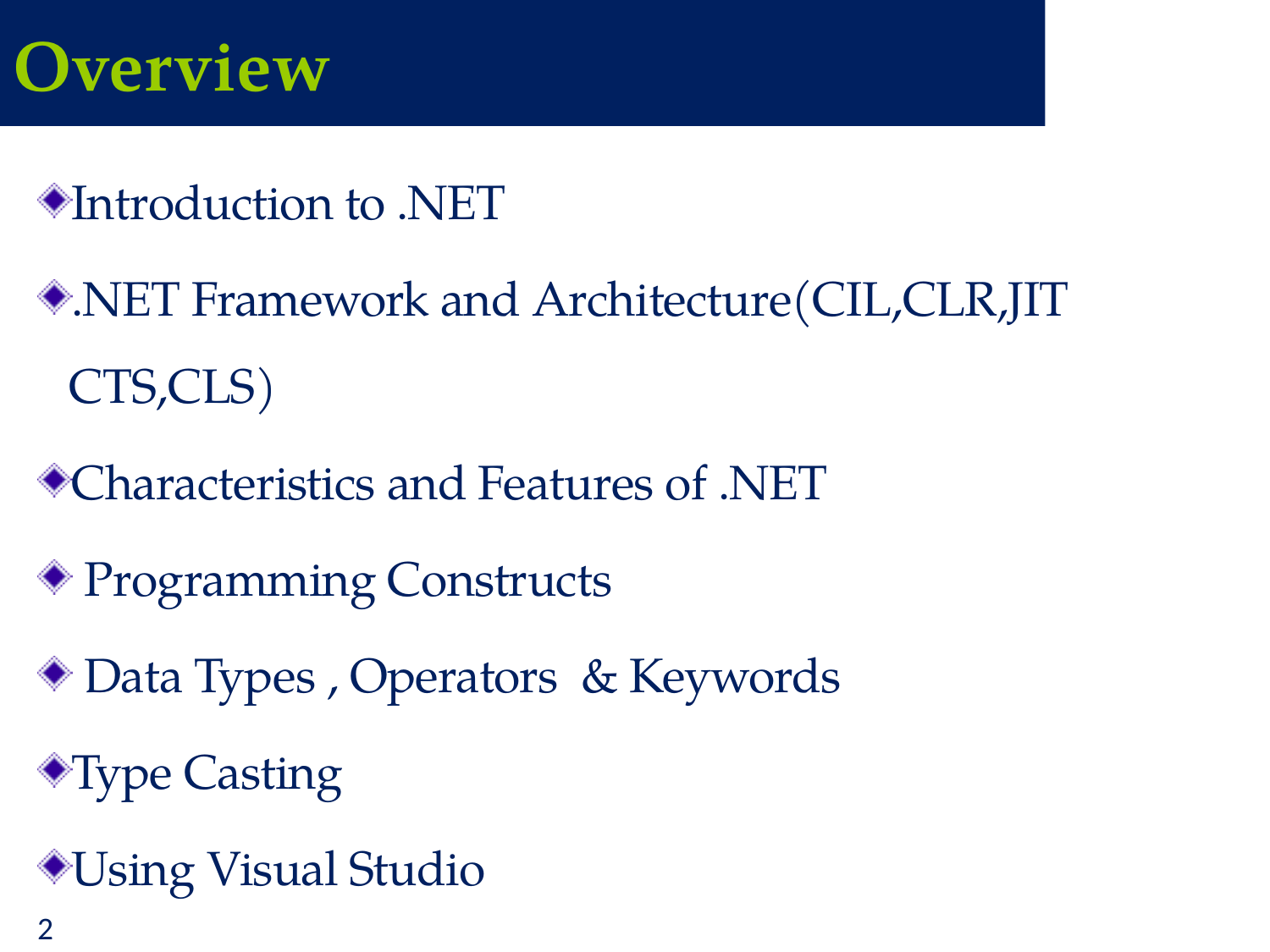

# Overview
Introduction to .NET
.NET Framework and Architecture(CIL,CLR,JIT CTS,CLS)
Characteristics and Features of .NET
Programming Constructs
Data Types , Operators  & Keywords
Type Casting
Using Visual Studio

2